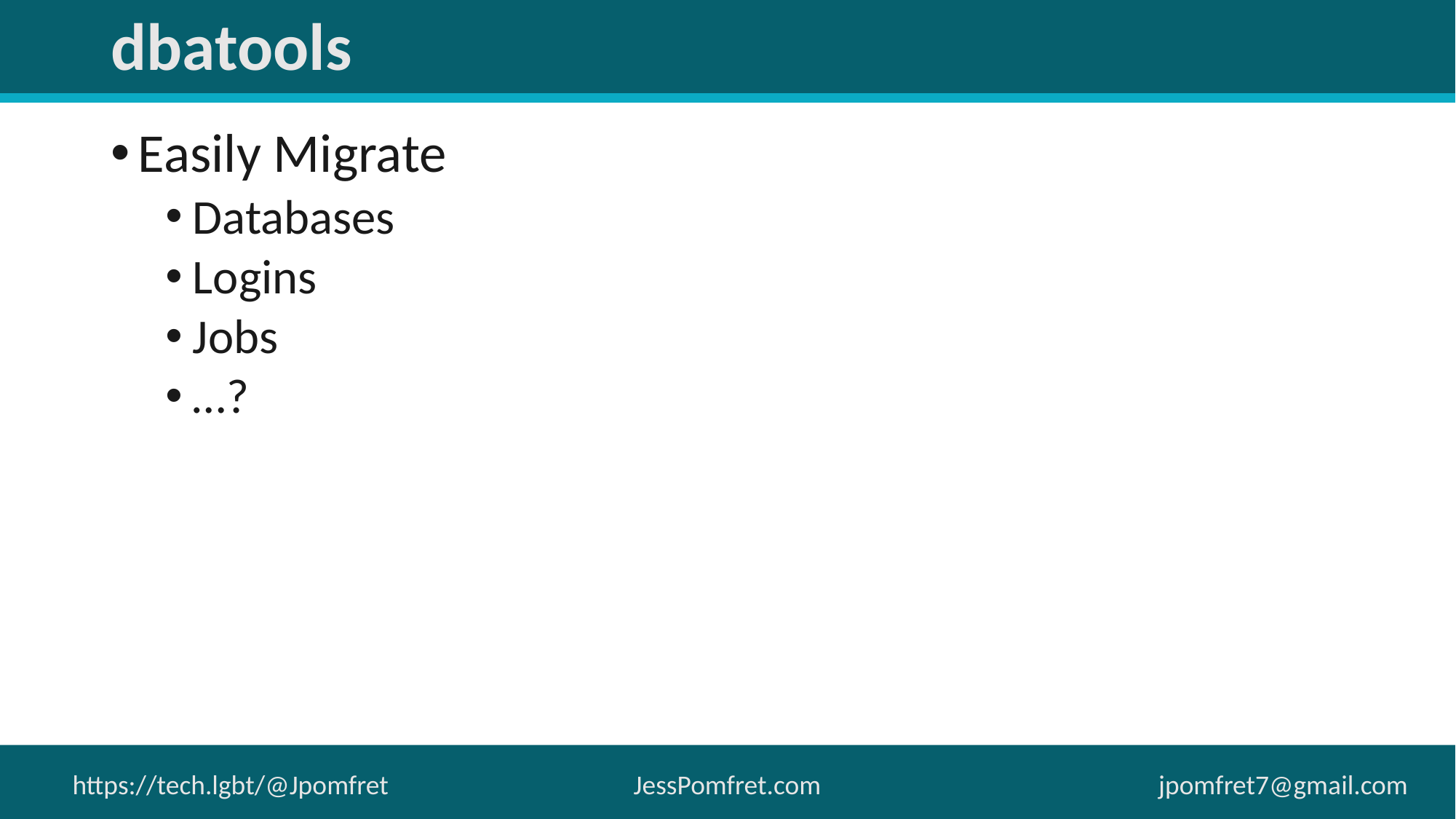

# dbatools
Easily Migrate
Databases
Logins
Jobs
…?